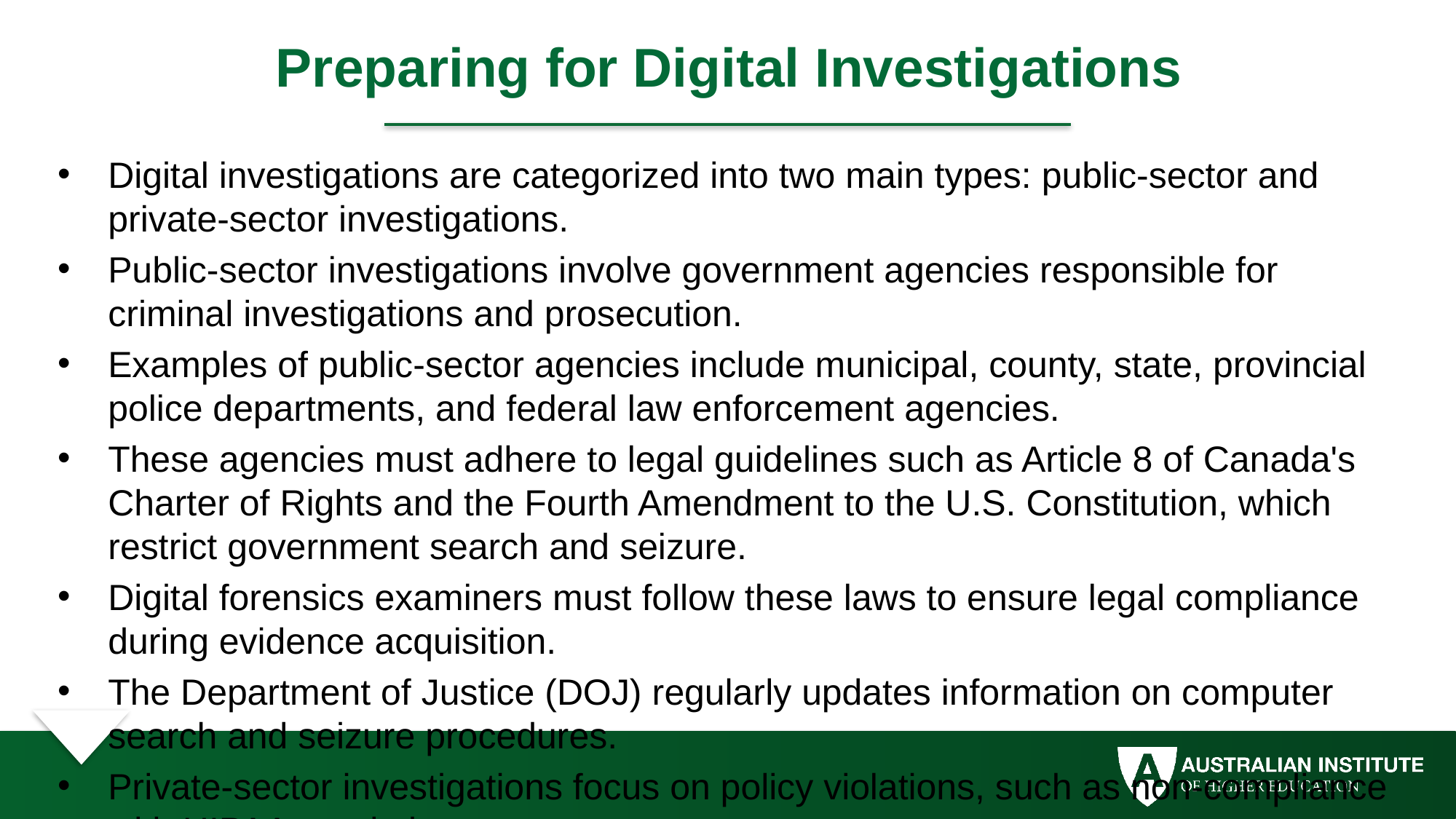

# Preparing for Digital Investigations
Digital investigations are categorized into two main types: public-sector and private-sector investigations.
Public-sector investigations involve government agencies responsible for criminal investigations and prosecution.
Examples of public-sector agencies include municipal, county, state, provincial police departments, and federal law enforcement agencies.
These agencies must adhere to legal guidelines such as Article 8 of Canada's Charter of Rights and the Fourth Amendment to the U.S. Constitution, which restrict government search and seizure.
Digital forensics examiners must follow these laws to ensure legal compliance during evidence acquisition.
The Department of Justice (DOJ) regularly updates information on computer search and seizure procedures.
Private-sector investigations focus on policy violations, such as non-compliance with HIPAA regulations.
However, criminal acts like corporate espionage can also occur in private-sector cases.
Private-sector investigations may start as civil cases but can escalate to criminal cases, and vice versa.
Following proper forensic procedures ensures that evidence can be used effectively in both civil and criminal contexts.